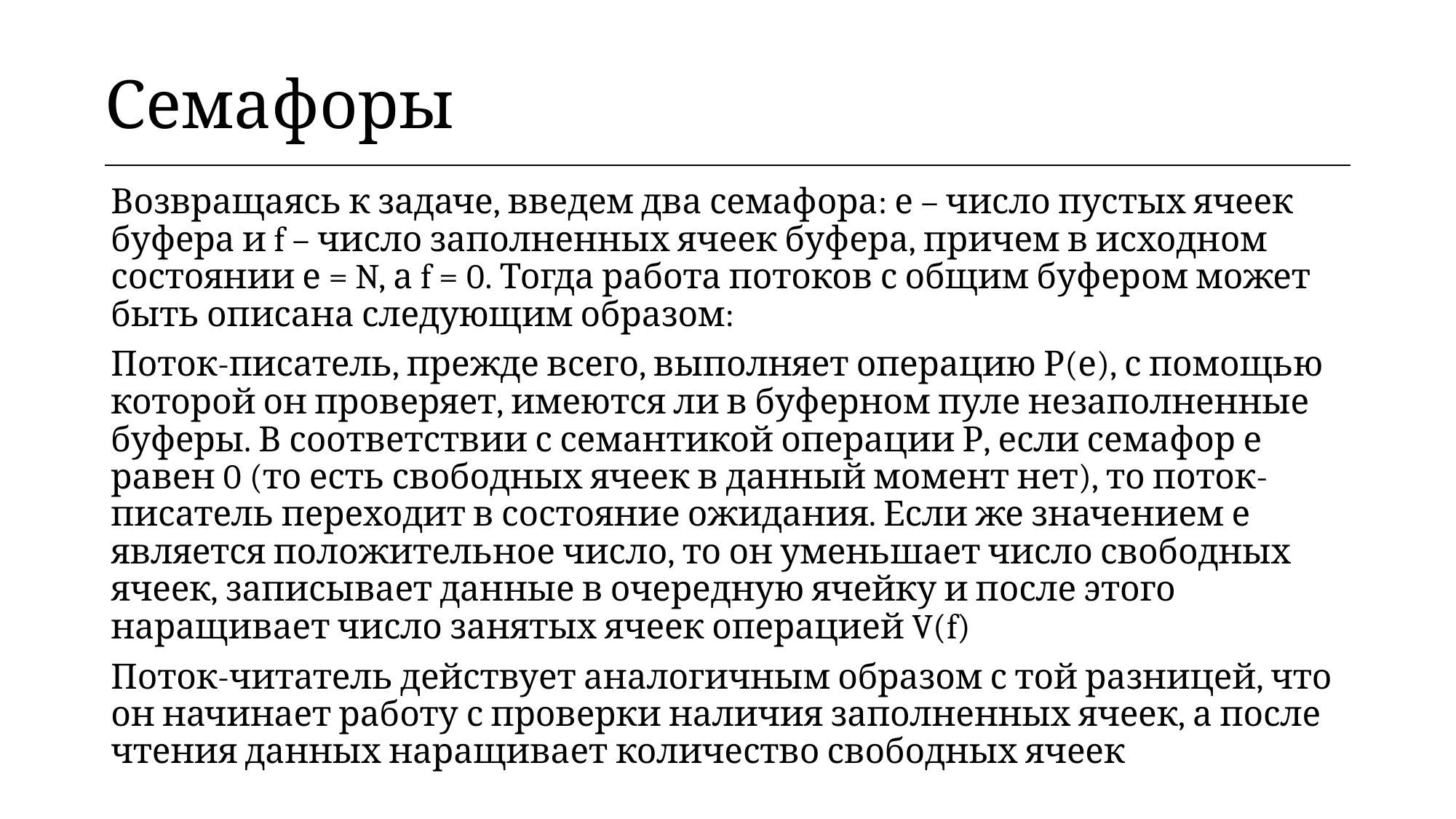

| Семафоры |
| --- |
Возвращаясь к задаче, введем два семафора: е – число пустых ячеек буфера и f – число заполненных ячеек буфера, причем в исходном состоянии е = N, а f = 0. Тогда работа потоков с общим буфером может быть описана следующим образом:
Поток-писатель, прежде всего, выполняет операцию Р(е), с помощью которой он проверяет, имеются ли в буферном пуле незаполненные буферы. В соответствии с семантикой операции Р, если семафор е равен 0 (то есть свободных ячеек в данный момент нет), то поток-писатель переходит в состояние ожидания. Если же значением е является положительное число, то он уменьшает число свободных ячеек, записывает данные в очередную ячейку и после этого наращивает число занятых ячеек операцией V(f)
Поток-читатель действует аналогичным образом с той разницей, что он начинает работу с проверки наличия заполненных ячеек, а после чтения данных наращивает количество свободных ячеек